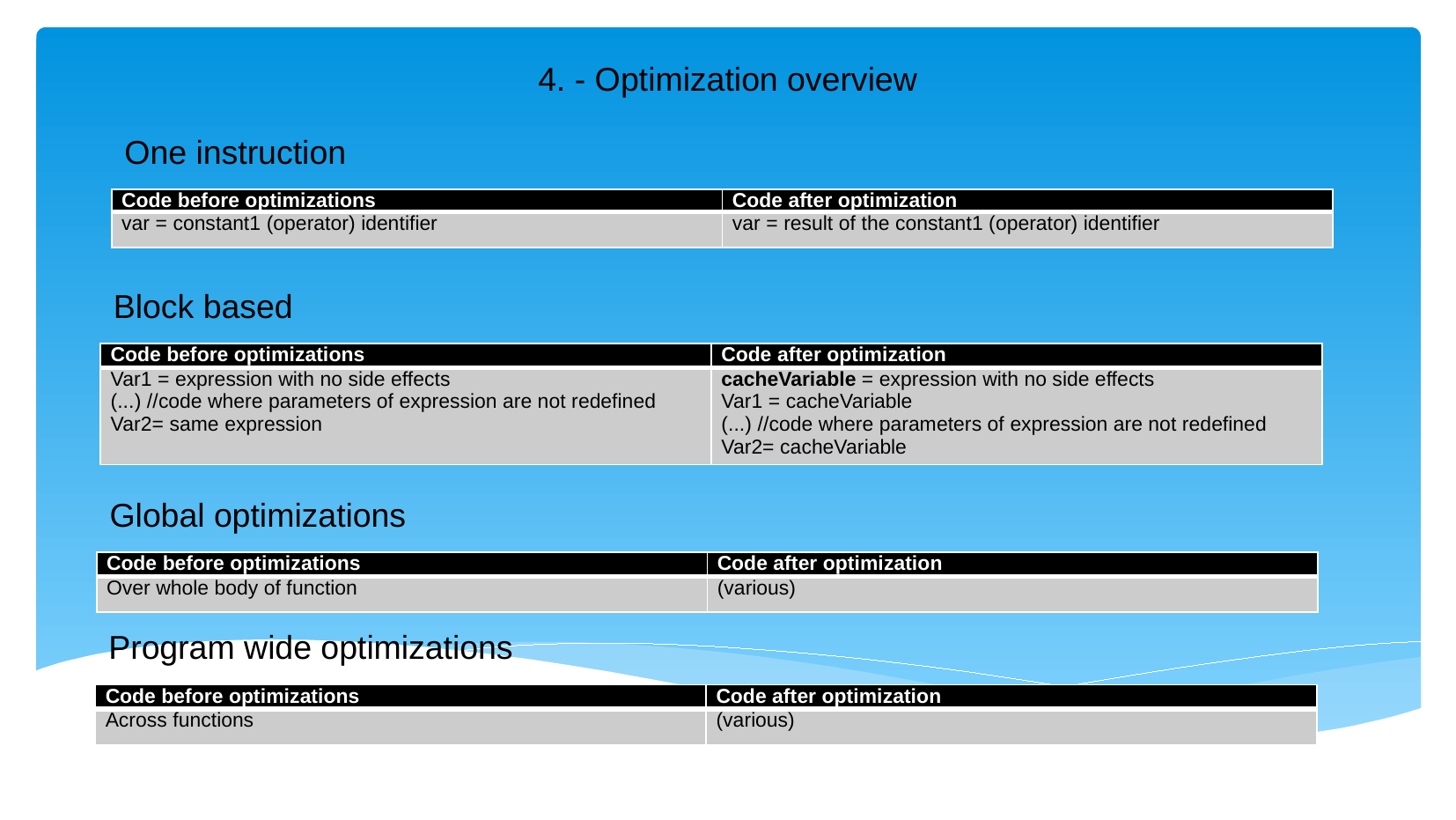

4. - Optimization overview
One instruction
| Code before optimizations | Code after optimization |
| --- | --- |
| var = constant1 (operator) identifier | var = result of the constant1 (operator) identifier |

Block based
| Code before optimizations | Code after optimization |
| --- | --- |
| Var1 = expression with no side effects (...) //code where parameters of expression are not redefined Var2= same expression | cacheVariable = expression with no side effects Var1 = cacheVariable (...) //code where parameters of expression are not redefined Var2= cacheVariable |
Global optimizations
| Code before optimizations | Code after optimization |
| --- | --- |
| Over whole body of function | (various) |
Program wide optimizations
| Code before optimizations | Code after optimization |
| --- | --- |
| Across functions | (various) |